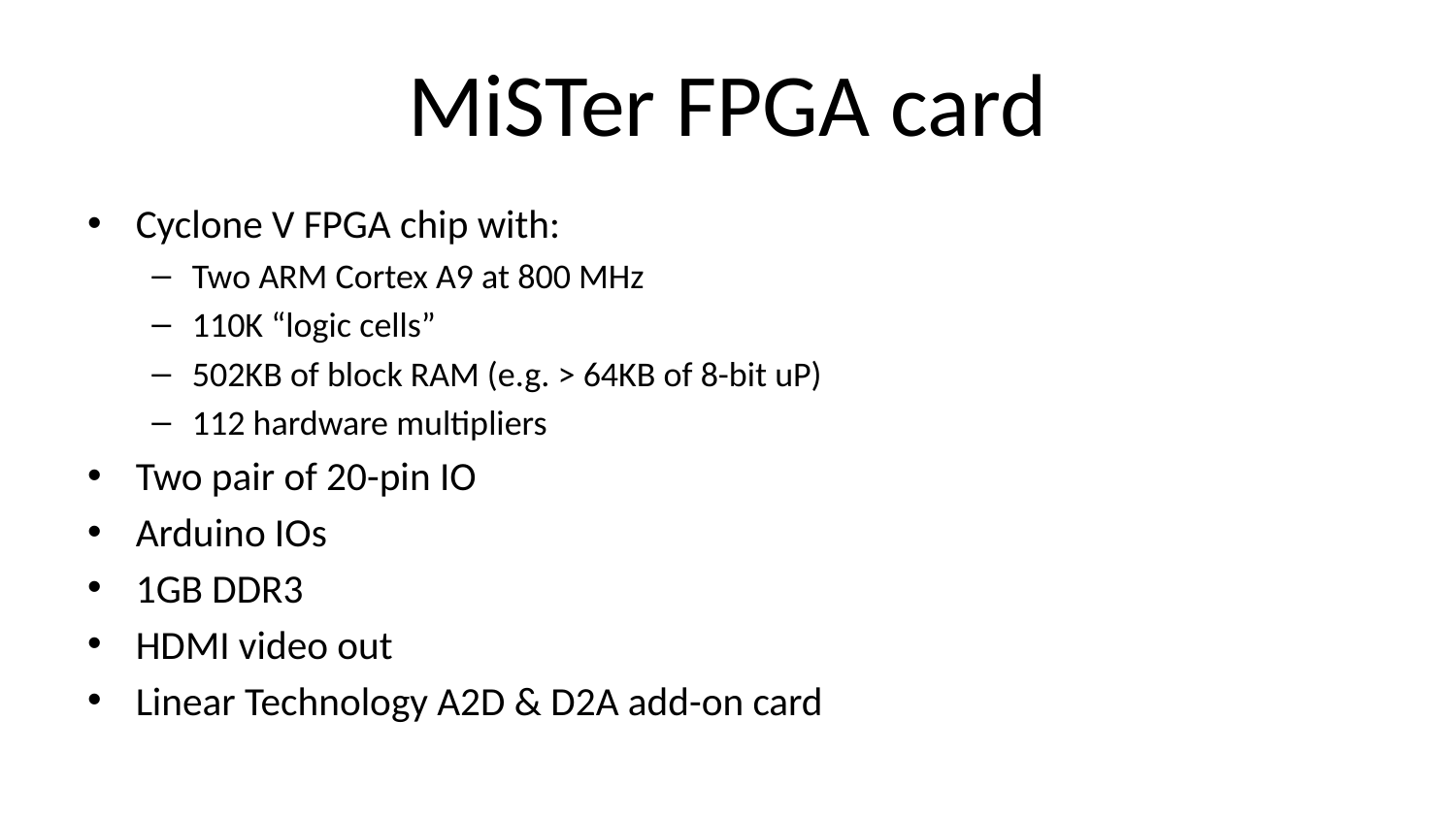

# MiSTer FPGA card
Cyclone V FPGA chip with:
Two ARM Cortex A9 at 800 MHz
110K “logic cells”
502KB of block RAM (e.g. > 64KB of 8-bit uP)
112 hardware multipliers
Two pair of 20-pin IO
Arduino IOs
1GB DDR3
HDMI video out
Linear Technology A2D & D2A add-on card